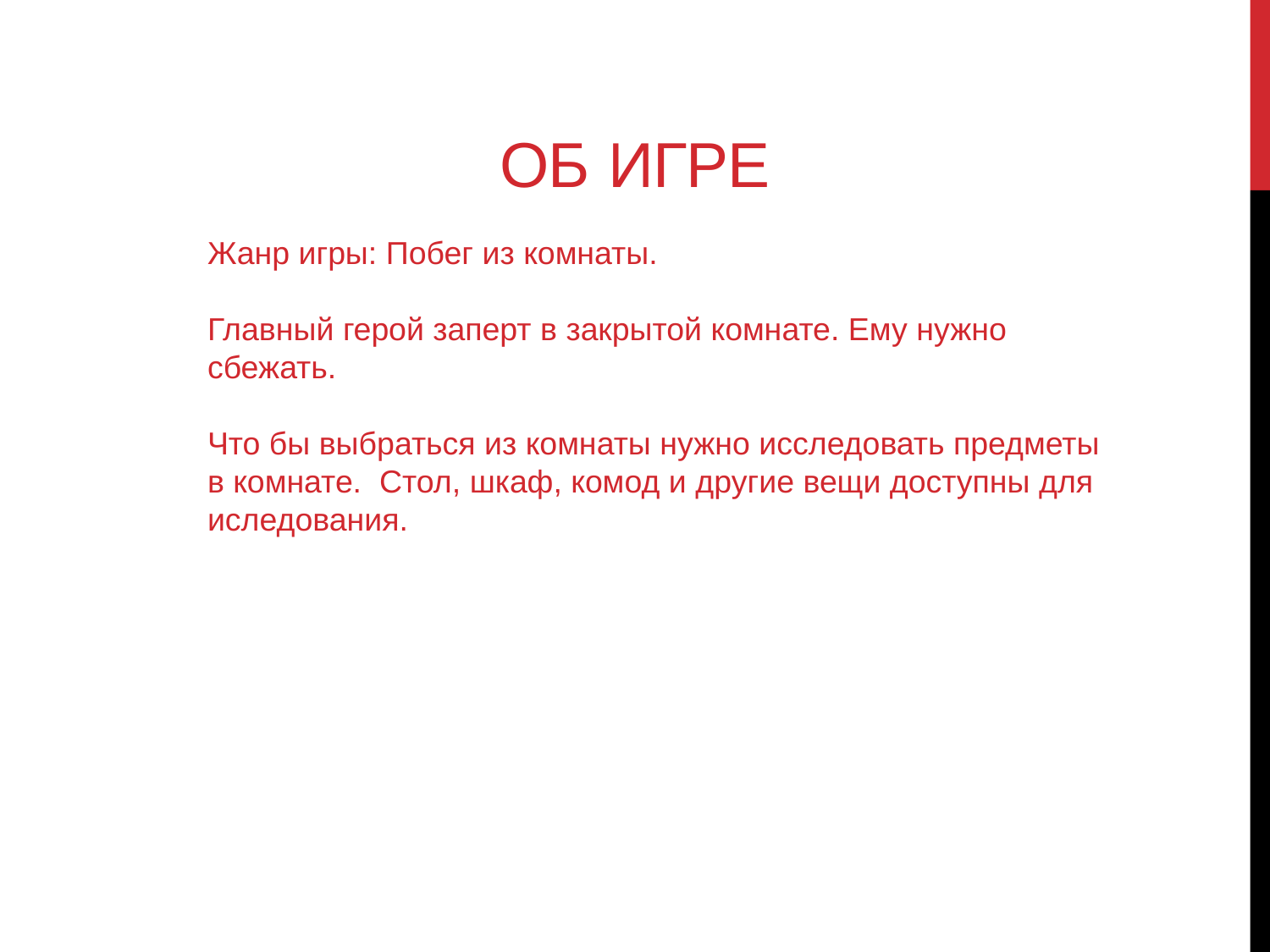

# Об игре
Жанр игры: Побег из комнаты.

Главный герой заперт в закрытой комнате. Ему нужно сбежать.

Что бы выбраться из комнаты нужно исследовать предметы в комнате.  Стол, шкаф, комод и другие вещи доступны для иследования.